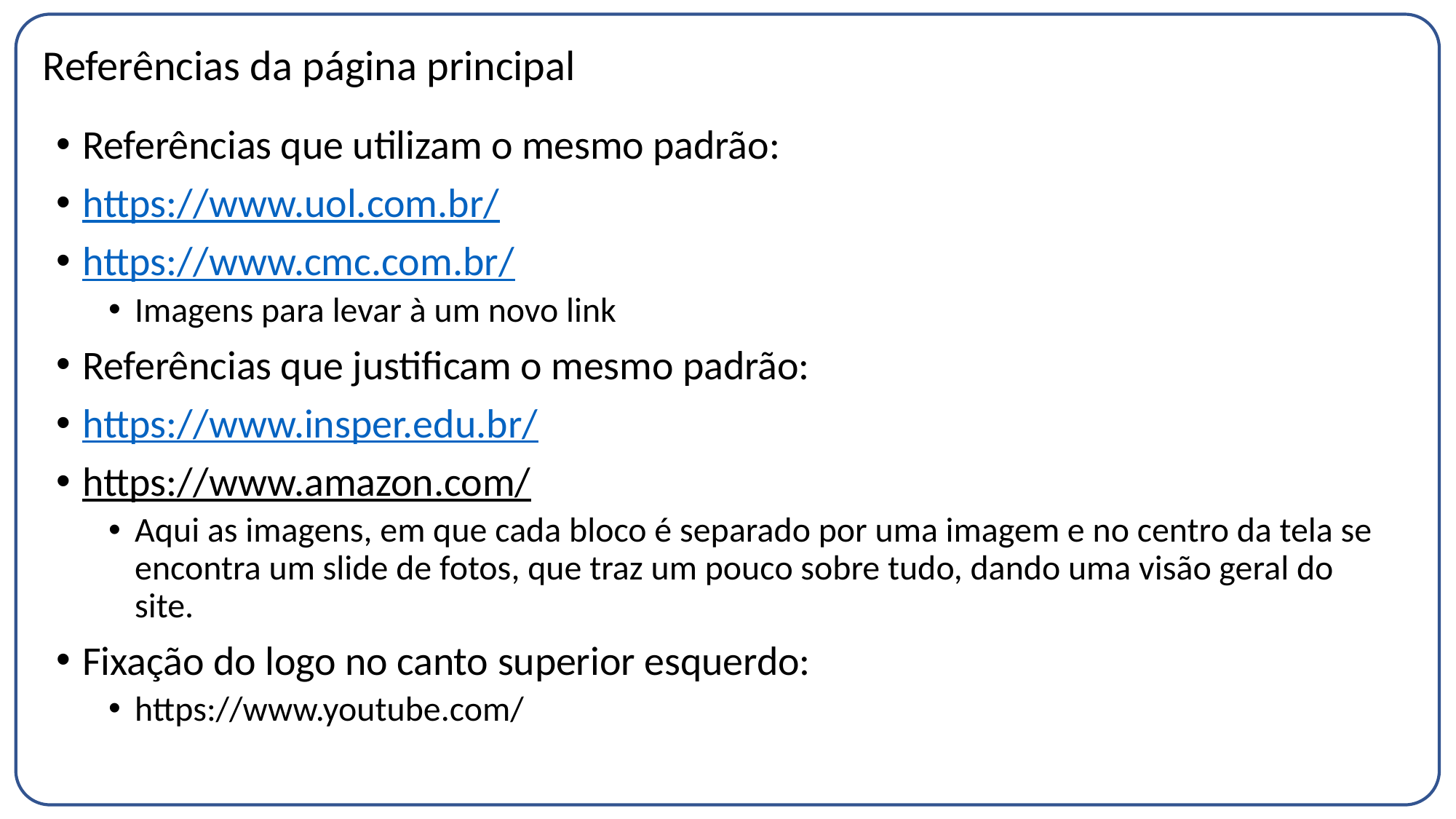

# Referências da página principal
Referências que utilizam o mesmo padrão:
https://www.uol.com.br/
https://www.cmc.com.br/
Imagens para levar à um novo link
Referências que justificam o mesmo padrão:
https://www.insper.edu.br/
https://www.amazon.com/
Aqui as imagens, em que cada bloco é separado por uma imagem e no centro da tela se encontra um slide de fotos, que traz um pouco sobre tudo, dando uma visão geral do site.
Fixação do logo no canto superior esquerdo:
https://www.youtube.com/